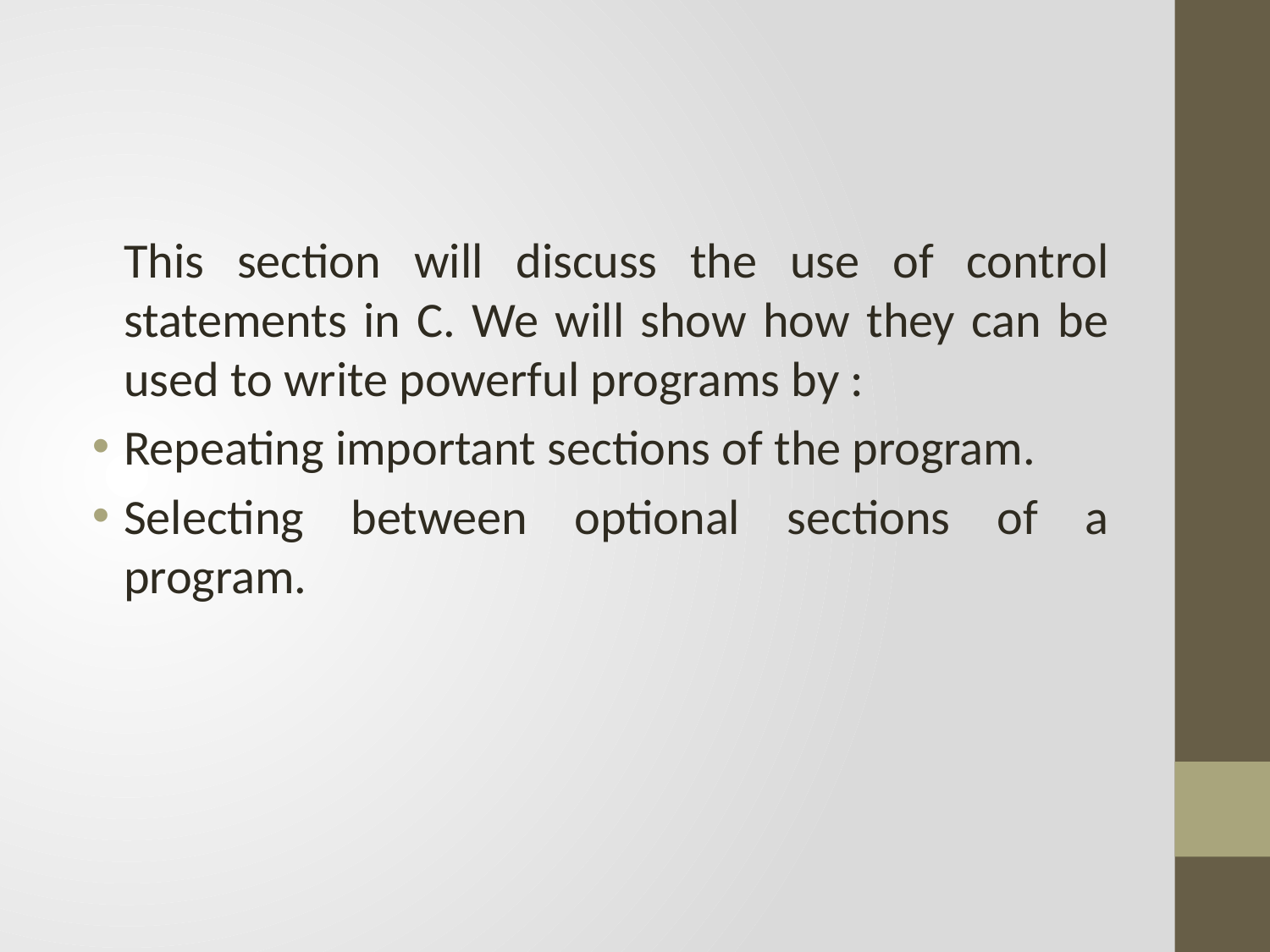

This section will discuss the use of control statements in C. We will show how they can be used to write powerful programs by :
Repeating important sections of the program.
Selecting between optional sections of a program.